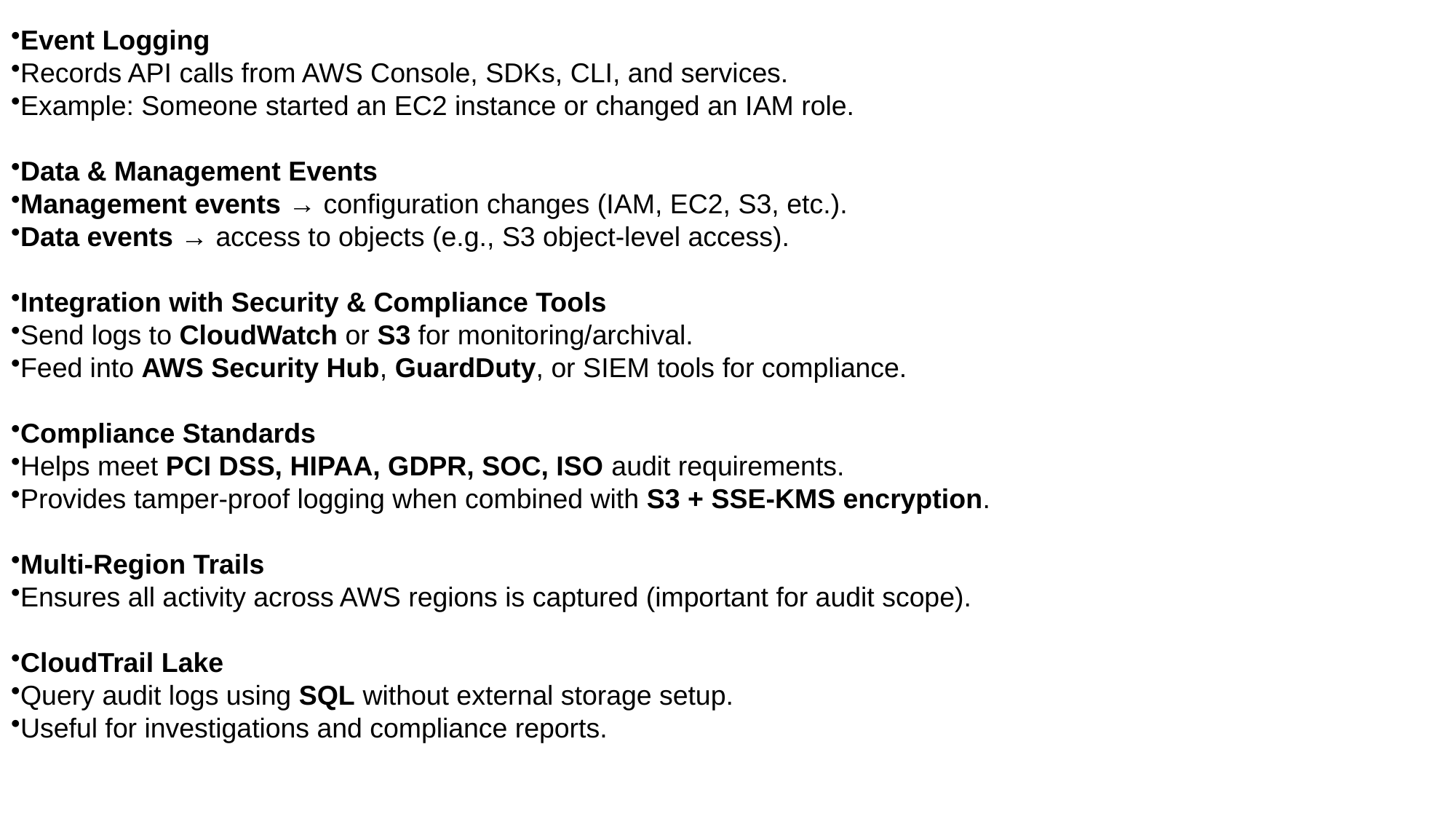

Event Logging
Records API calls from AWS Console, SDKs, CLI, and services.
Example: Someone started an EC2 instance or changed an IAM role.

Data & Management Events
Management events → configuration changes (IAM, EC2, S3, etc.).
Data events → access to objects (e.g., S3 object-level access).

Integration with Security & Compliance Tools
Send logs to CloudWatch or S3 for monitoring/archival.
Feed into AWS Security Hub, GuardDuty, or SIEM tools for compliance.

Compliance Standards
Helps meet PCI DSS, HIPAA, GDPR, SOC, ISO audit requirements.
Provides tamper-proof logging when combined with S3 + SSE-KMS encryption.

Multi-Region Trails
Ensures all activity across AWS regions is captured (important for audit scope).

CloudTrail Lake
Query audit logs using SQL without external storage setup.
Useful for investigations and compliance reports.